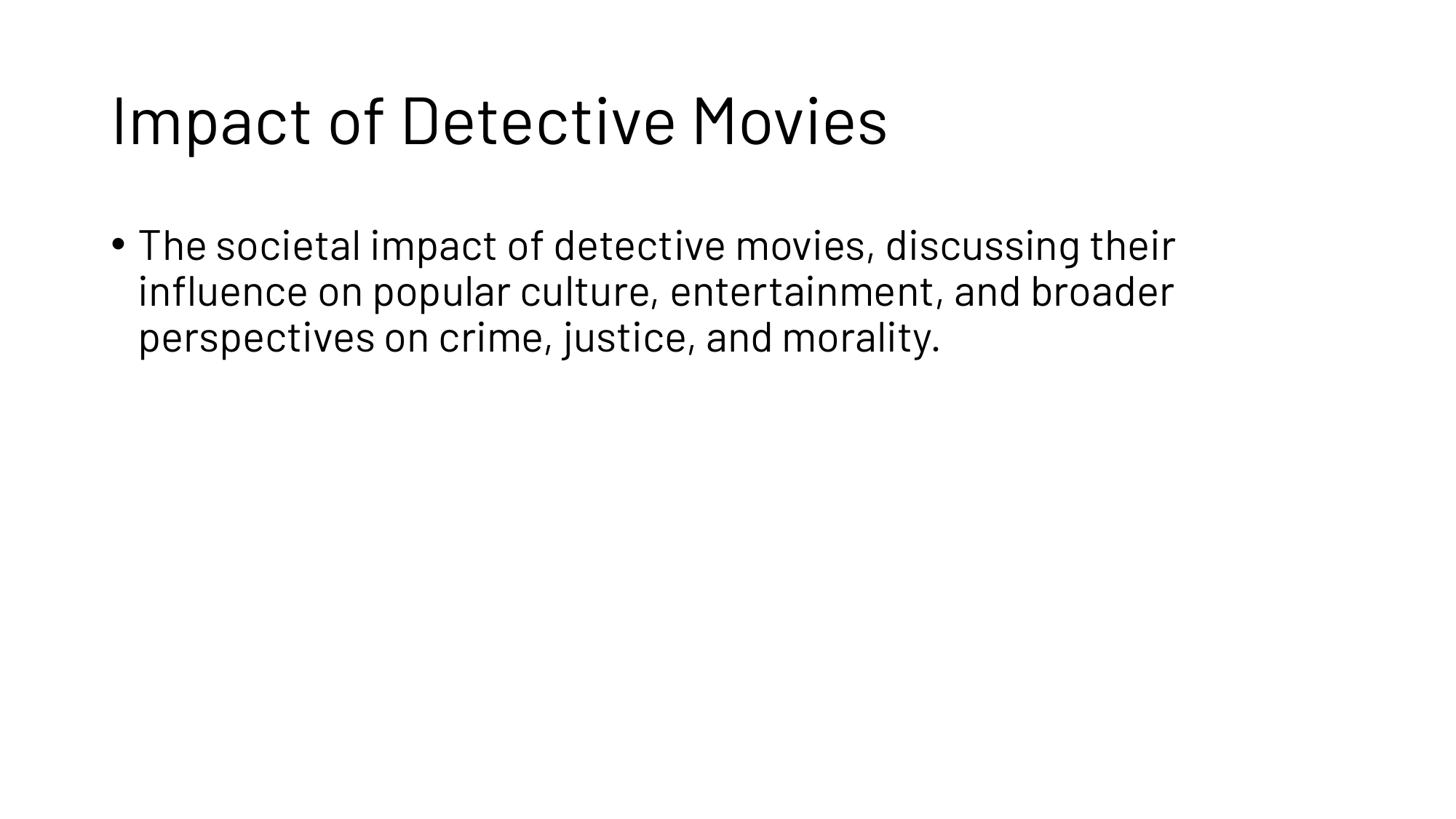

# Impact of Detective Movies
The societal impact of detective movies, discussing their influence on popular culture, entertainment, and broader perspectives on crime, justice, and morality.